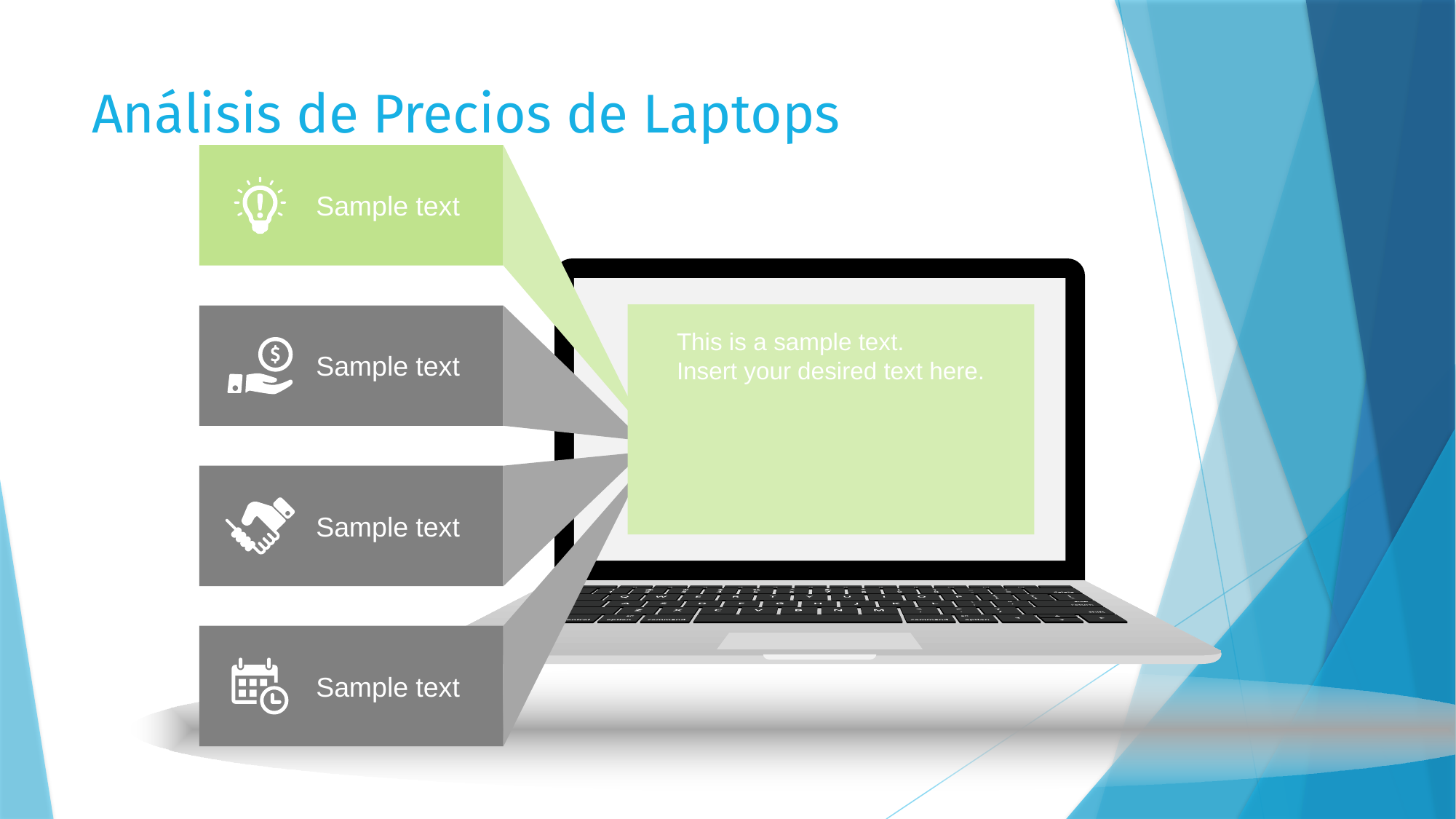

# Análisis de Precios de Laptops

Sample text

This is a sample text.
Insert your desired text here.

Sample text

Sample text

Sample text